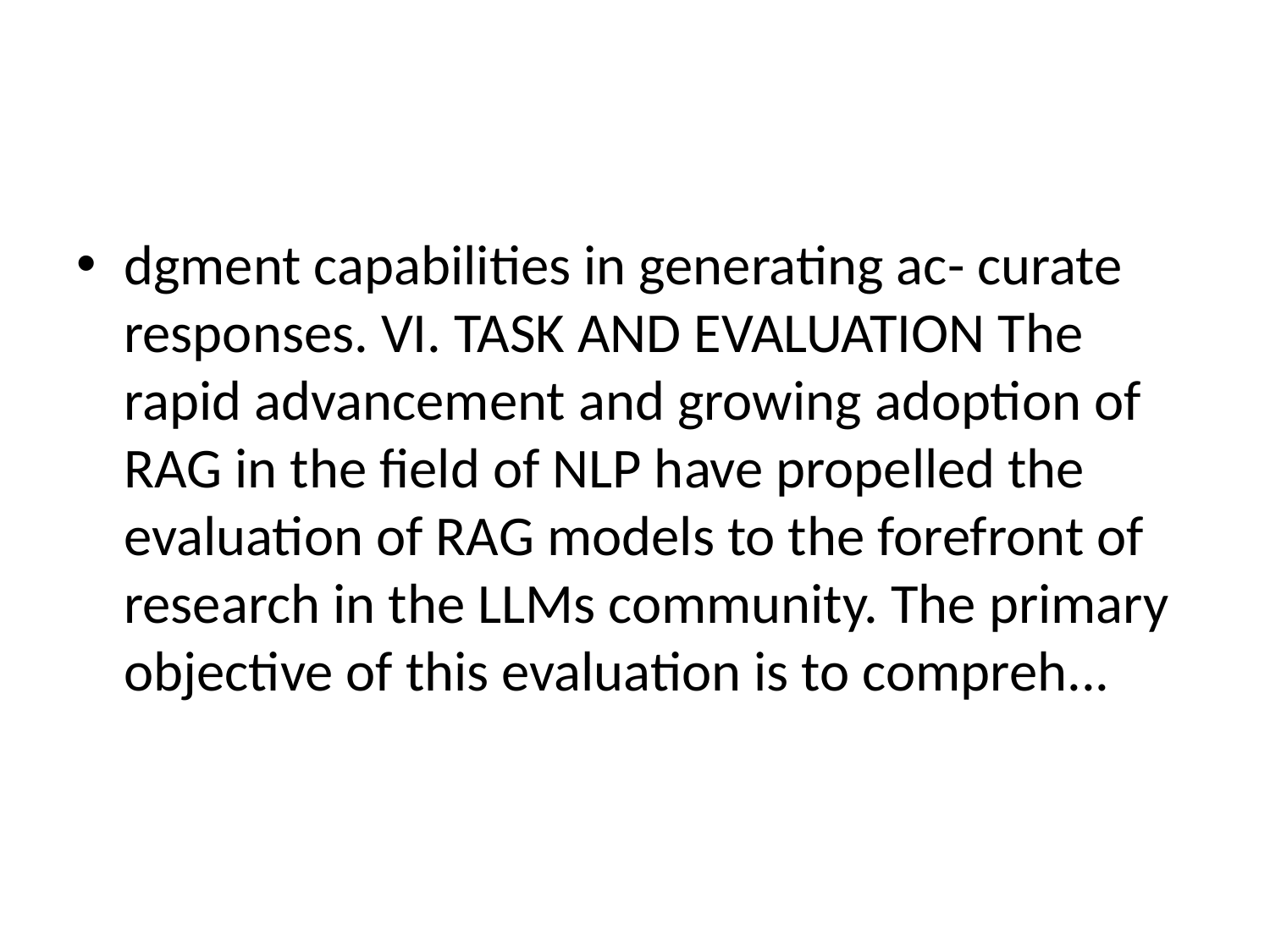

#
dgment capabilities in generating ac- curate responses. VI. TASK AND EVALUATION The rapid advancement and growing adoption of RAG in the field of NLP have propelled the evaluation of RAG models to the forefront of research in the LLMs community. The primary objective of this evaluation is to compreh...